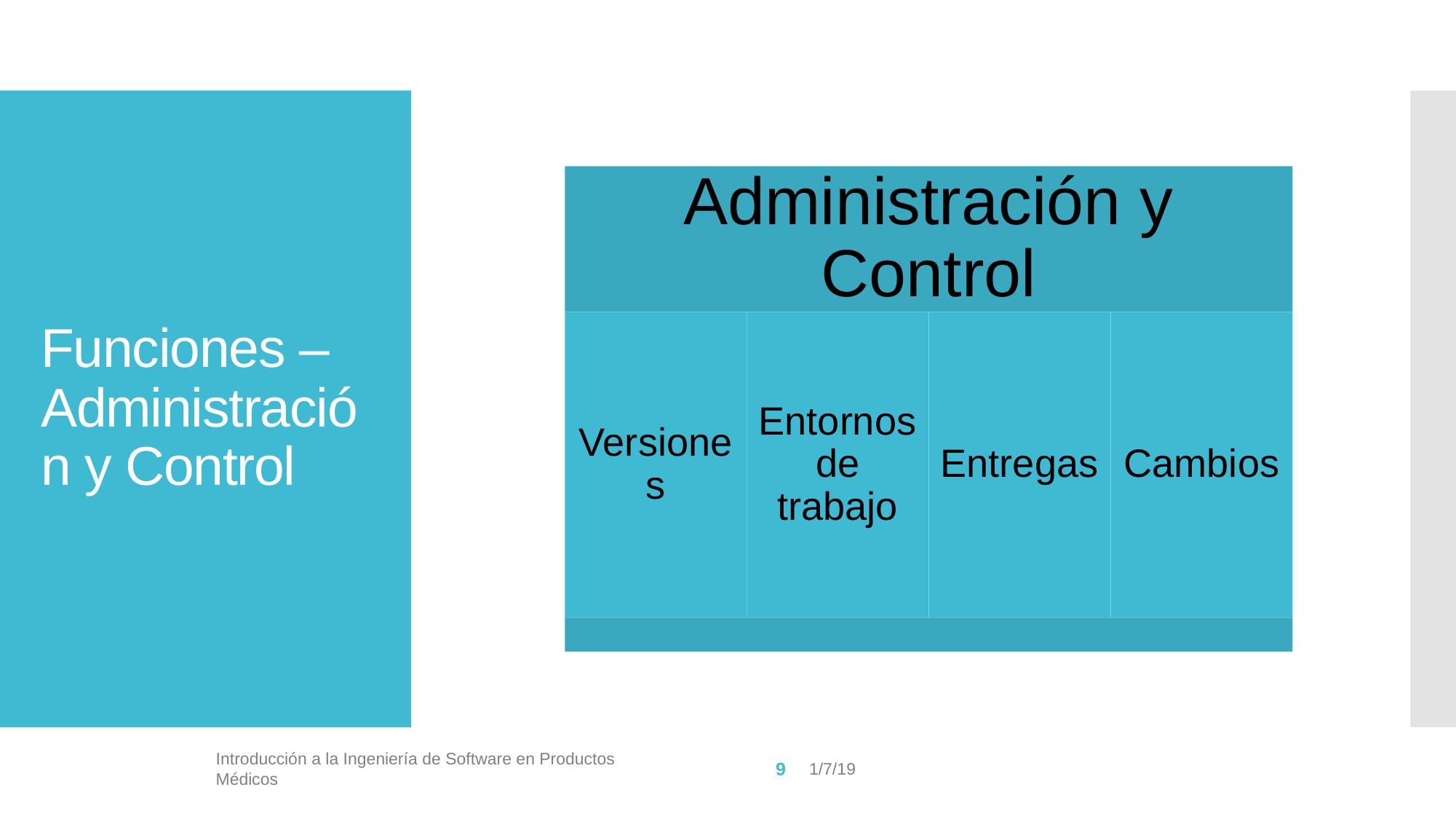

# Funciones – Administración y Control
Administración y Control
Versiones
Entornos de trabajo
Entregas
Cambios
9
Introducción a la Ingeniería de Software en Productos Médicos
1/7/19